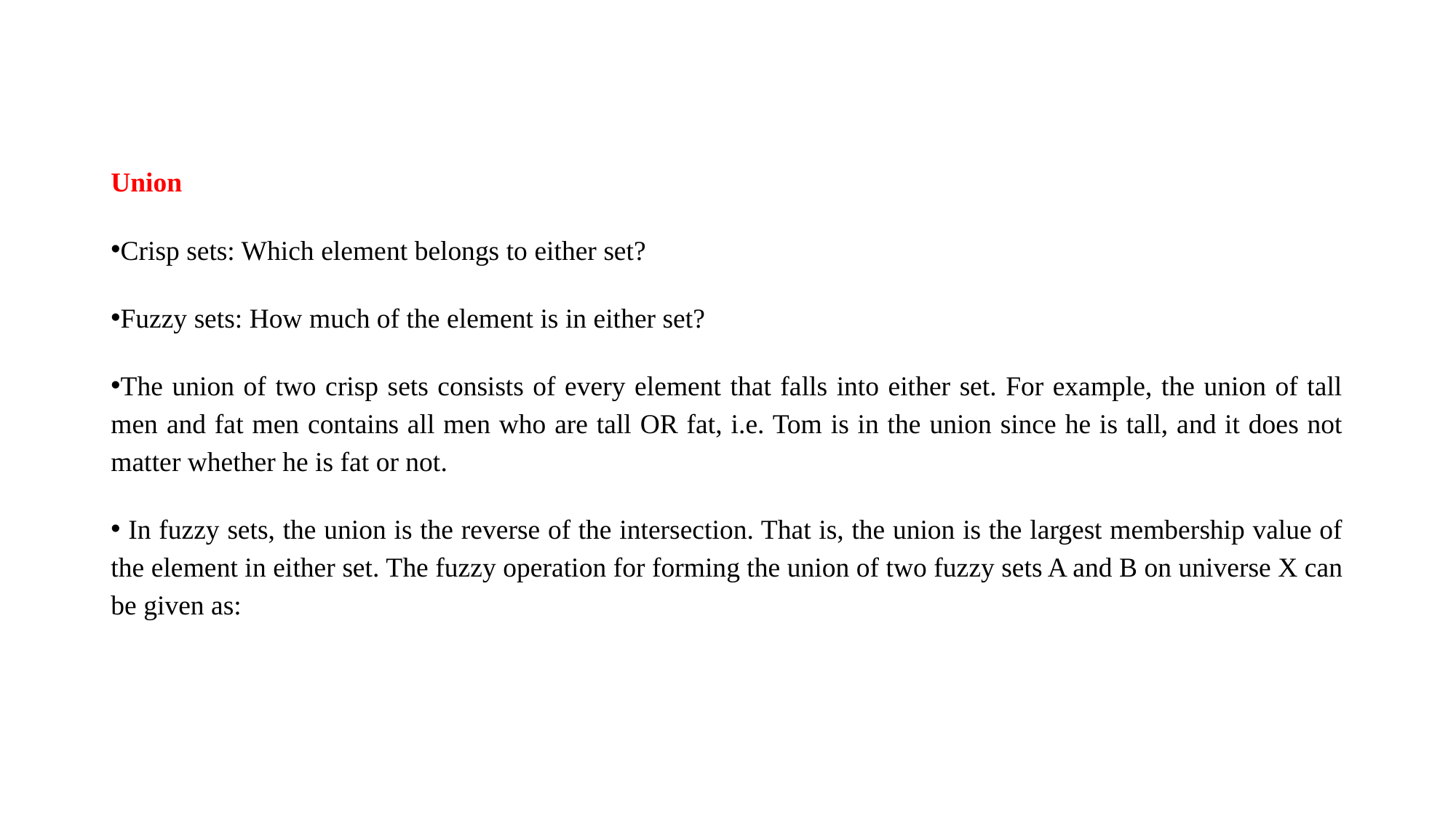

#
Union
Crisp sets: Which element belongs to either set?
Fuzzy sets: How much of the element is in either set?
The union of two crisp sets consists of every element that falls into either set. For example, the union of tall men and fat men contains all men who are tall OR fat, i.e. Tom is in the union since he is tall, and it does not matter whether he is fat or not.
 In fuzzy sets, the union is the reverse of the intersection. That is, the union is the largest membership value of the element in either set. The fuzzy operation for forming the union of two fuzzy sets A and B on universe X can be given as: